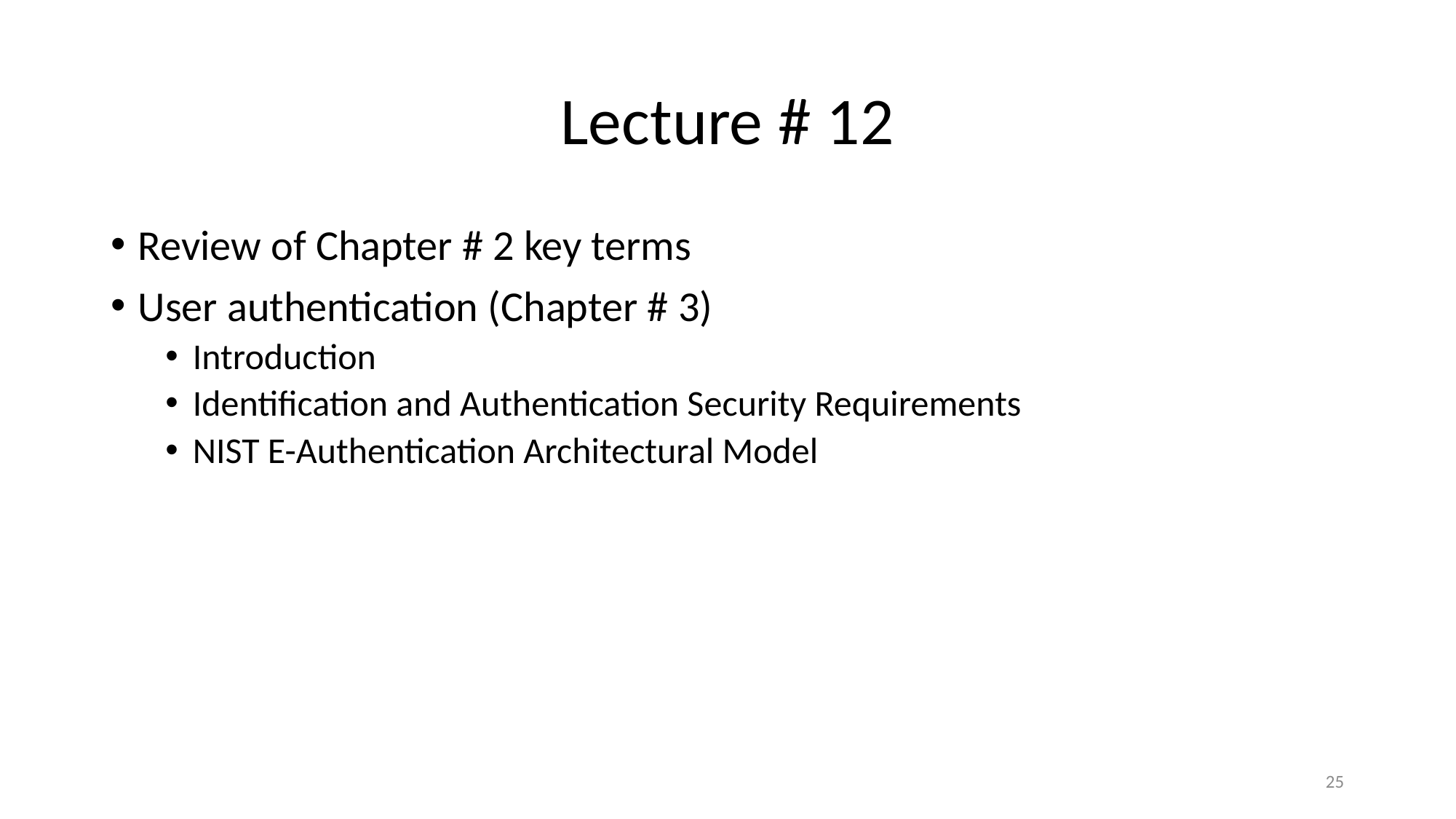

# Lecture # 12
Review of Chapter # 2 key terms
User authentication (Chapter # 3)
Introduction
Identification and Authentication Security Requirements
NIST E-Authentication Architectural Model

25